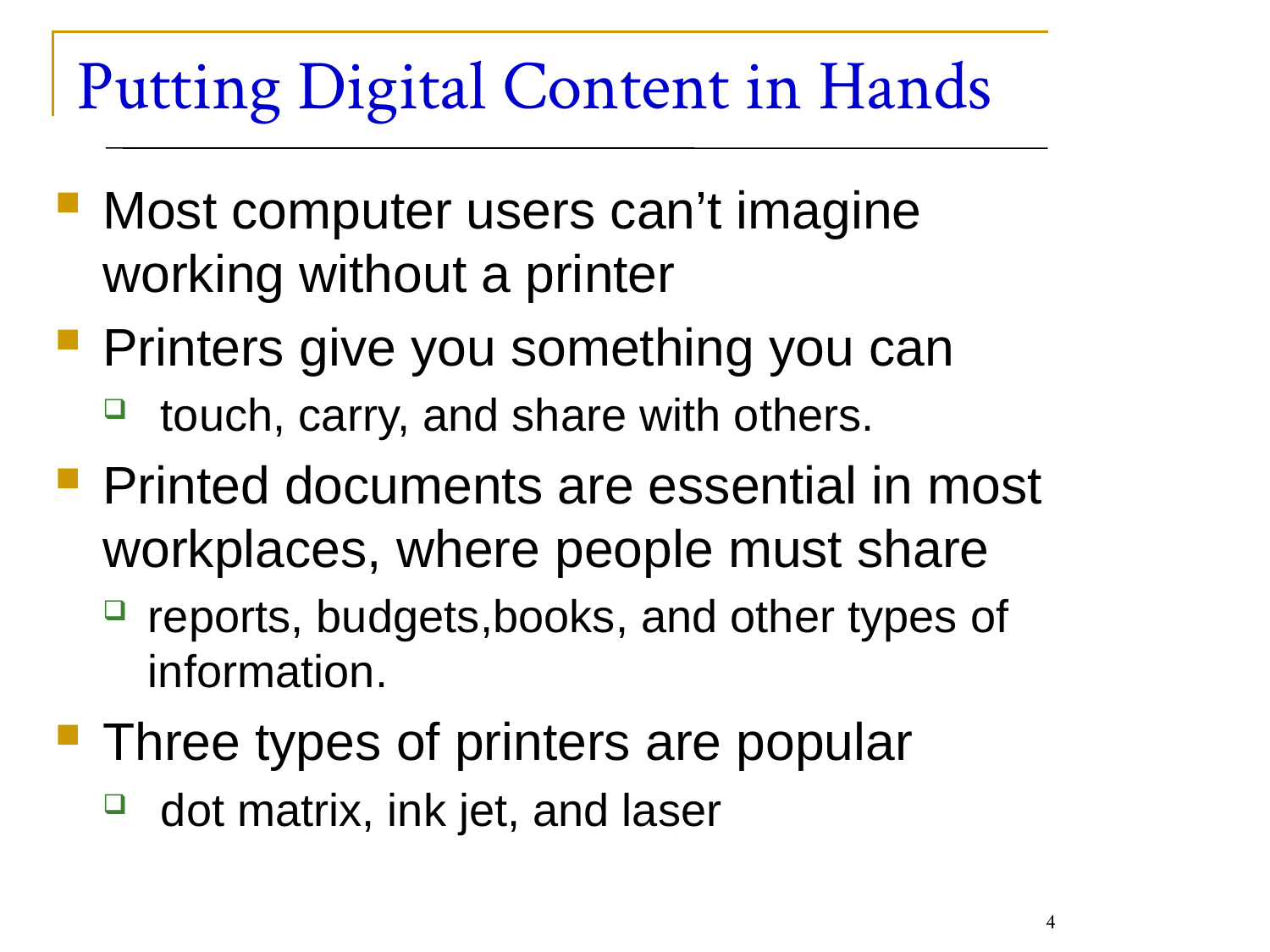

# Putting Digital Content in Hands
Most computer users can’t imagine working without a printer
Printers give you something you can
 touch, carry, and share with others.
Printed documents are essential in most workplaces, where people must share
reports, budgets,books, and other types of information.
Three types of printers are popular
 dot matrix, ink jet, and laser
4